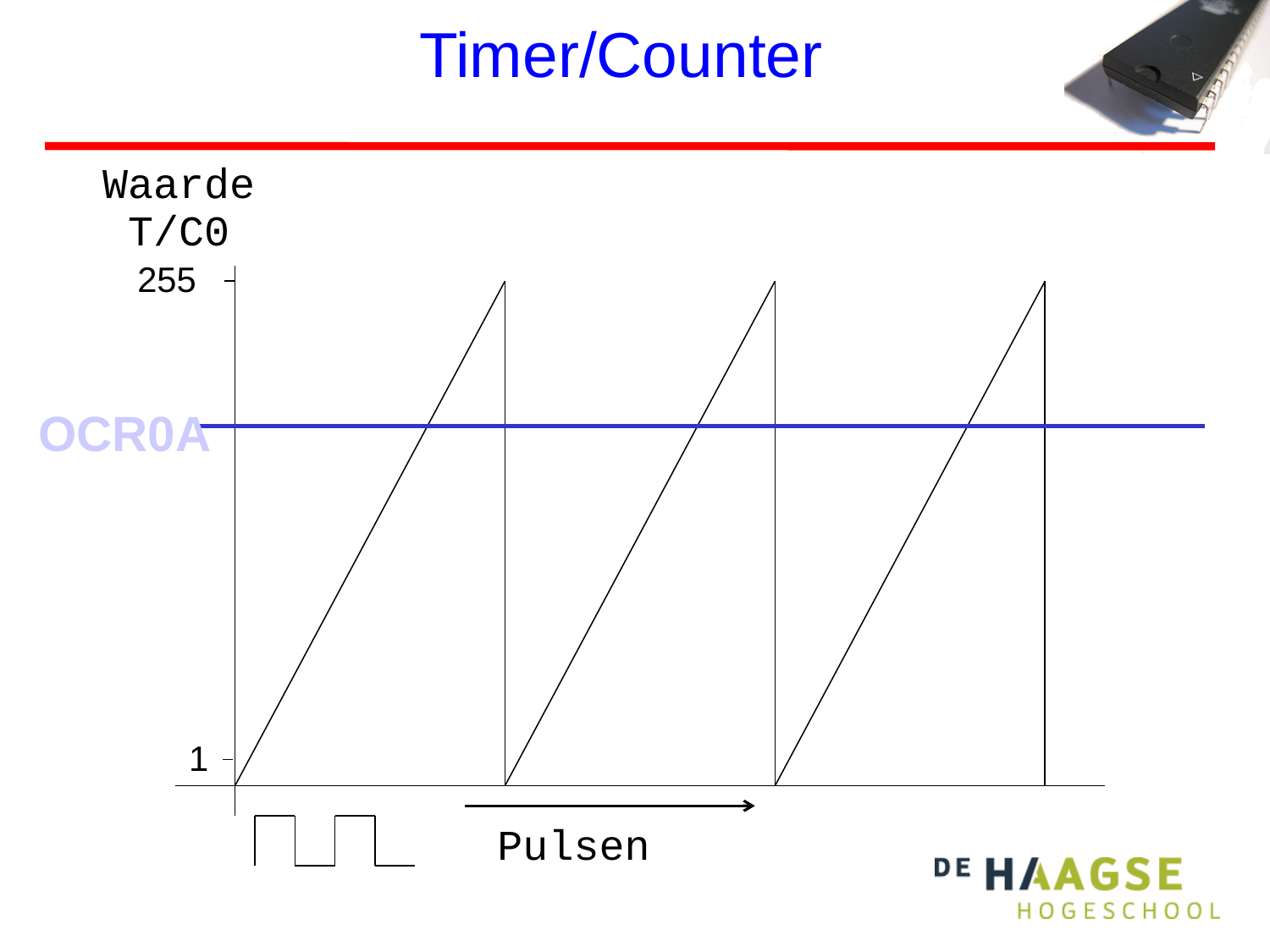

# Timer/Counter
Waarde T/C0
255
OCR0A
1
Pulsen